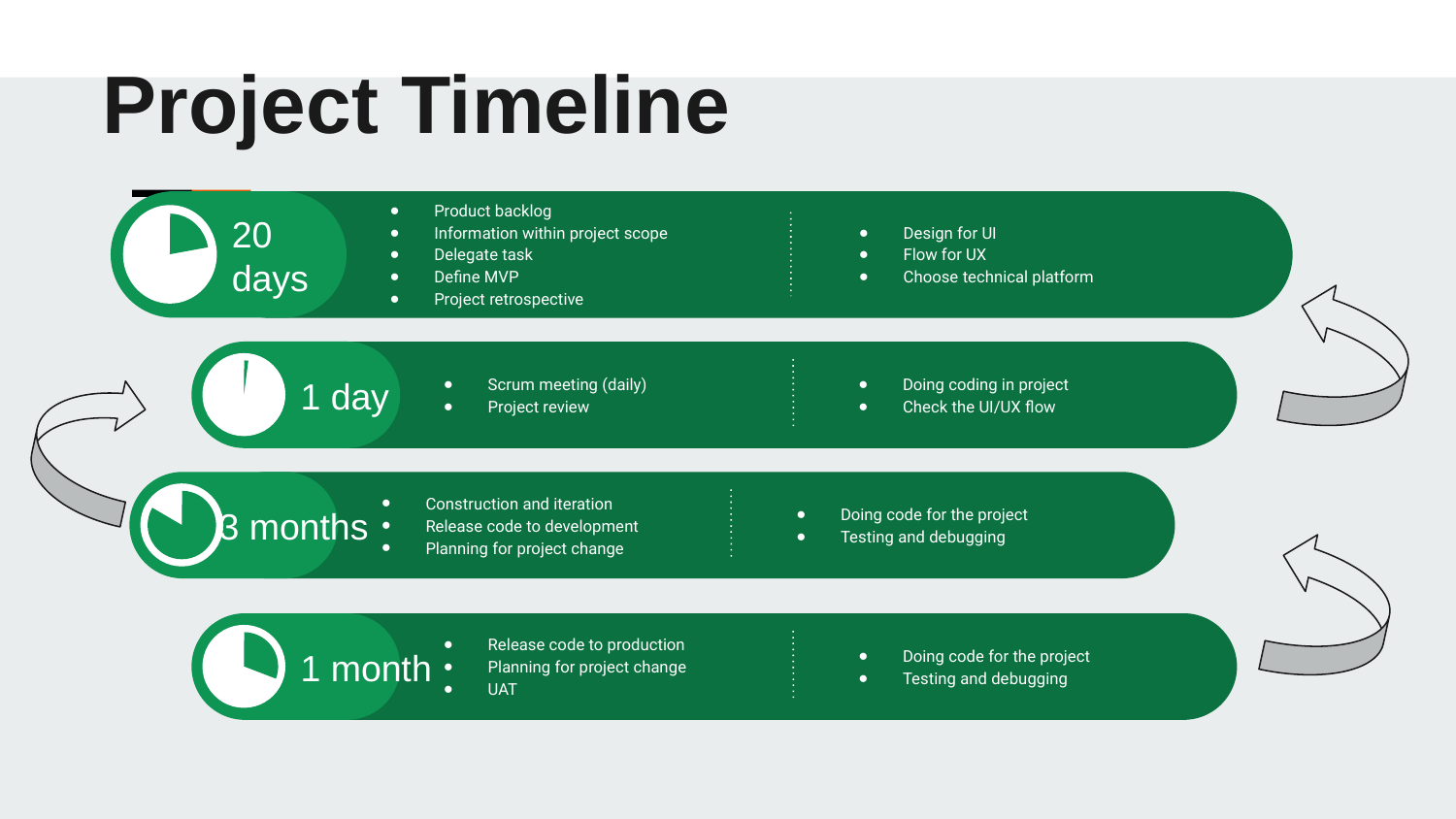

Project Timeline

Product backlog
Information within project scope
Delegate task
Define MVP
Project retrospective
Design for UI
Flow for UX
Choose technical platform

20 days

Scrum meeting (daily)
Project review
Doing coding in project
Check the UI/UX flow

1 day

Construction and iteration
Release code to development
Planning for project change
Doing code for the project
Testing and debugging

3 months

Release code to production
Planning for project change
UAT
Doing code for the project
Testing and debugging

1 month